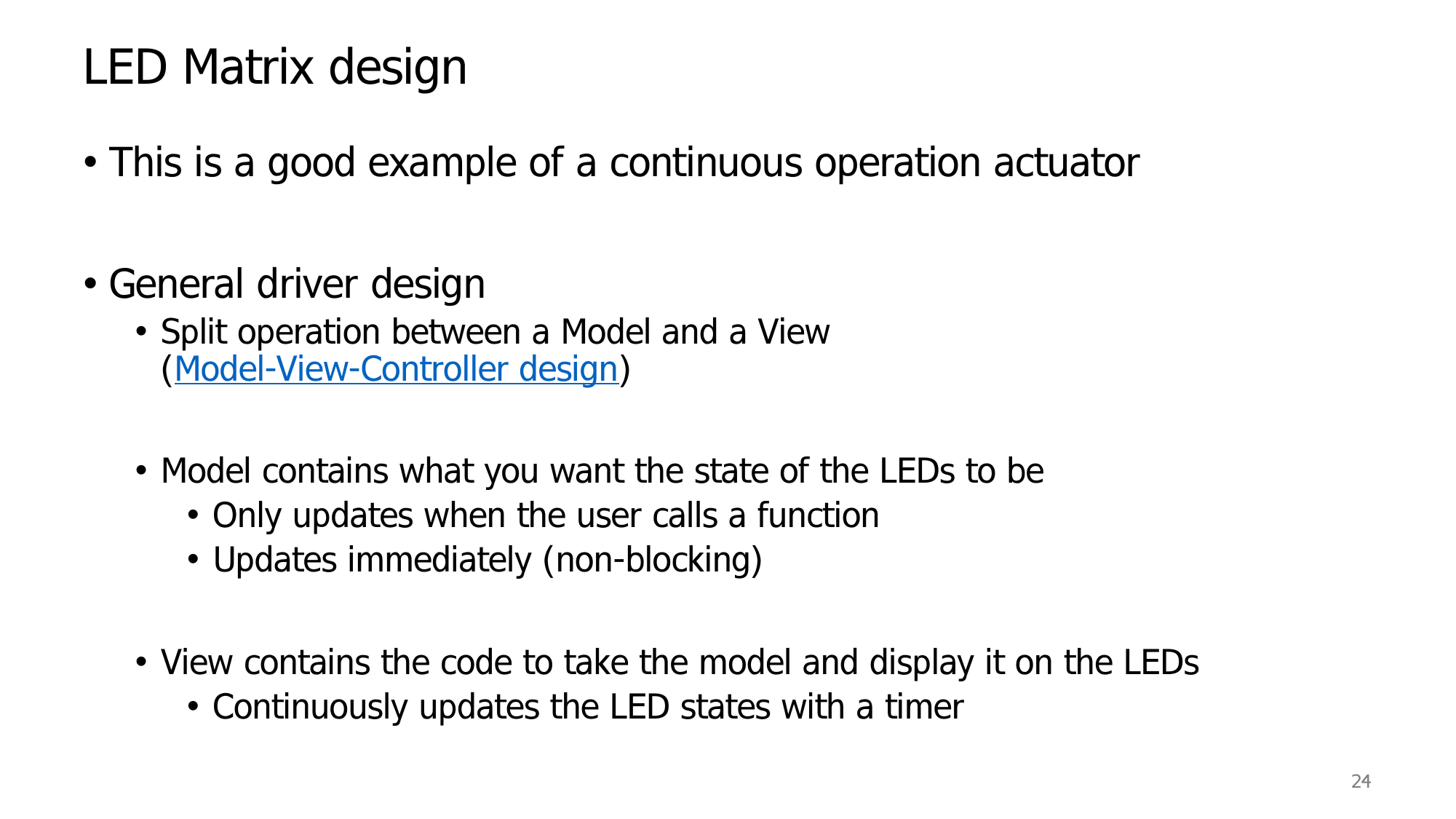

# LED Matrix design
This is a good example of a continuous operation actuator

General driver design
Split operation between a Model and a View
(Model-View-Controller design)

Model contains what you want the state of the LEDs to be
Only updates when the user calls a function
Updates immediately (non-blocking)

View contains the code to take the model and display it on the LEDs
Continuously updates the LED states with a timer

24